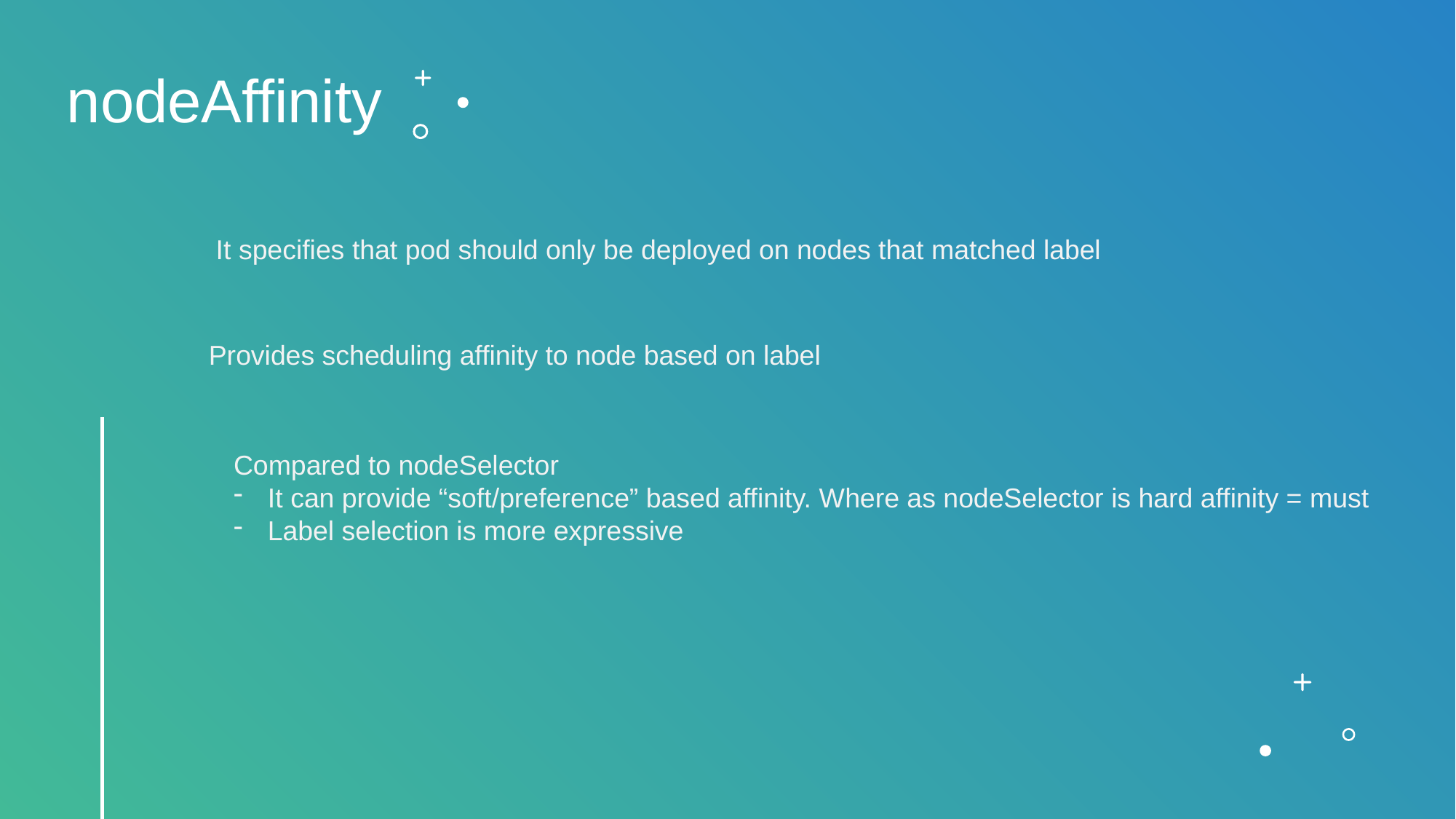

nodeAffinity

It specifies that pod should only be deployed on nodes that matched label
Provides scheduling affinity to node based on label
Compared to nodeSelector
It can provide “soft/preference” based affinity. Where as nodeSelector is hard affinity = must
Label selection is more expressive